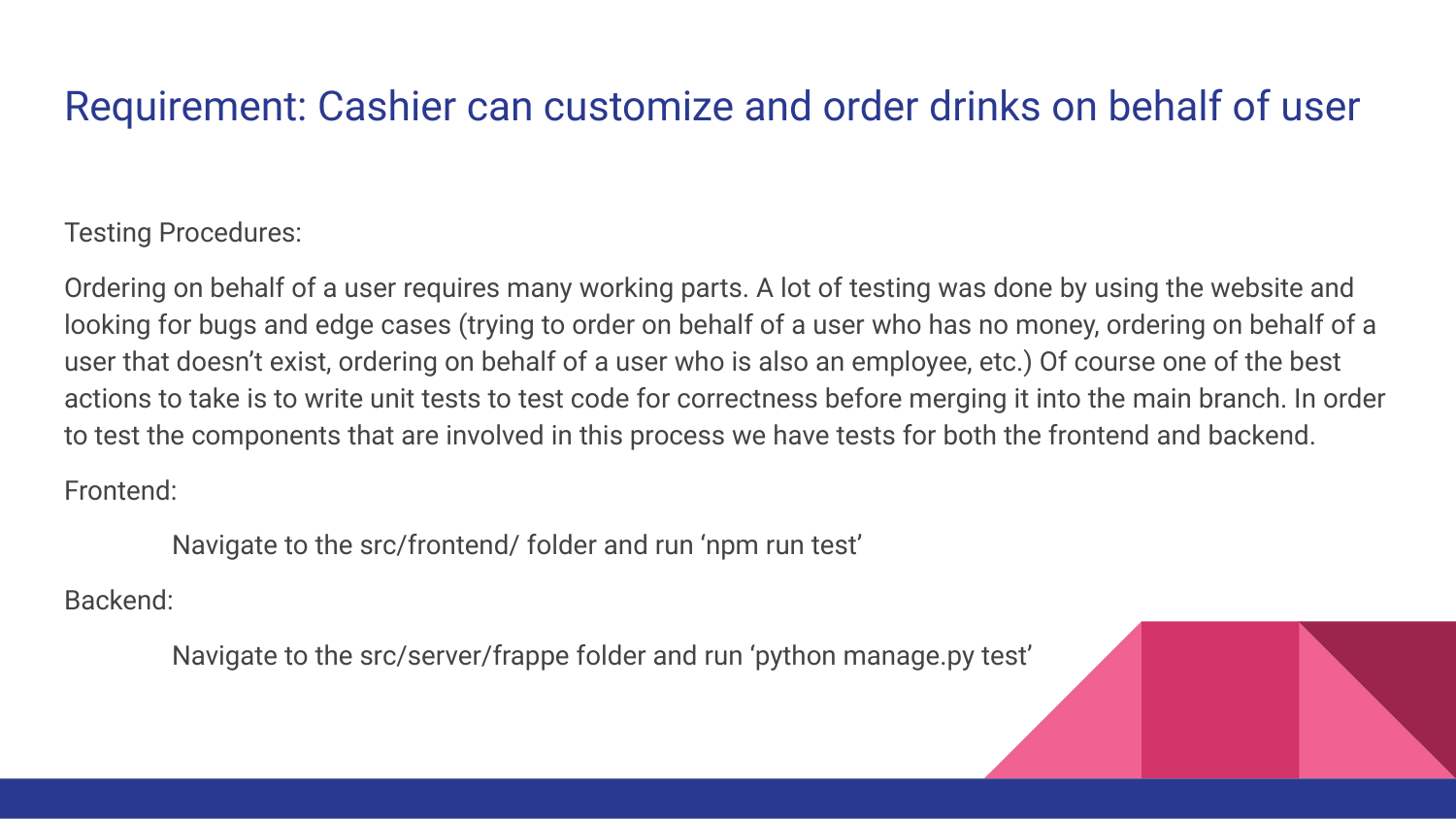

# Requirement: Cashier can customize and order drinks on behalf of user
Testing Procedures:
Ordering on behalf of a user requires many working parts. A lot of testing was done by using the website and looking for bugs and edge cases (trying to order on behalf of a user who has no money, ordering on behalf of a user that doesn’t exist, ordering on behalf of a user who is also an employee, etc.) Of course one of the best actions to take is to write unit tests to test code for correctness before merging it into the main branch. In order to test the components that are involved in this process we have tests for both the frontend and backend.
Frontend:
	Navigate to the src/frontend/ folder and run ‘npm run test’
Backend:
	Navigate to the src/server/frappe folder and run ‘python manage.py test’